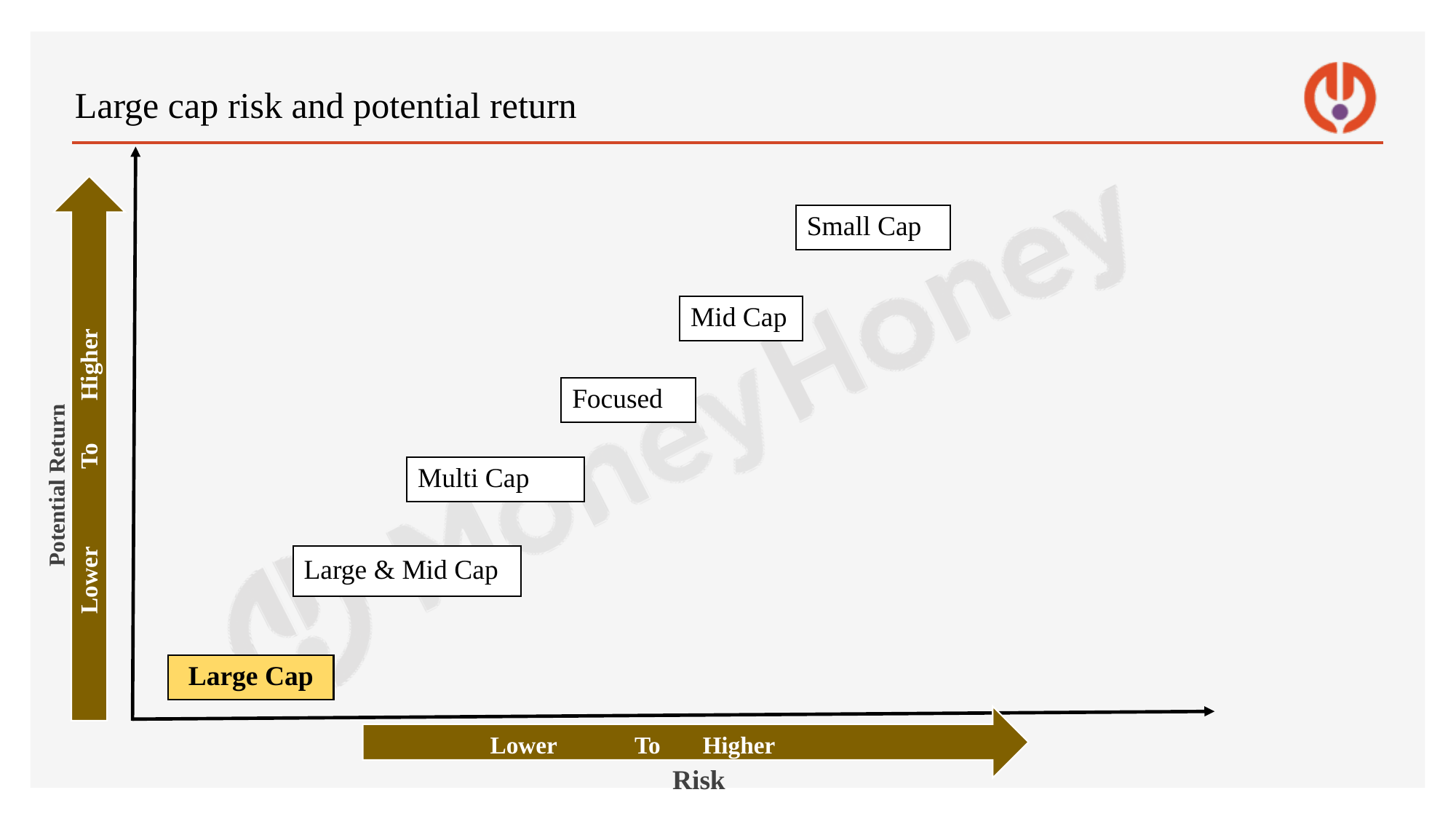

# Large cap risk and potential return

Potential Return
Small Cap
Lower             To       Higher

Mid Cap
Focused

Multi Cap
Large & Mid Cap
Large Cap
Lower             To       Higher

Risk